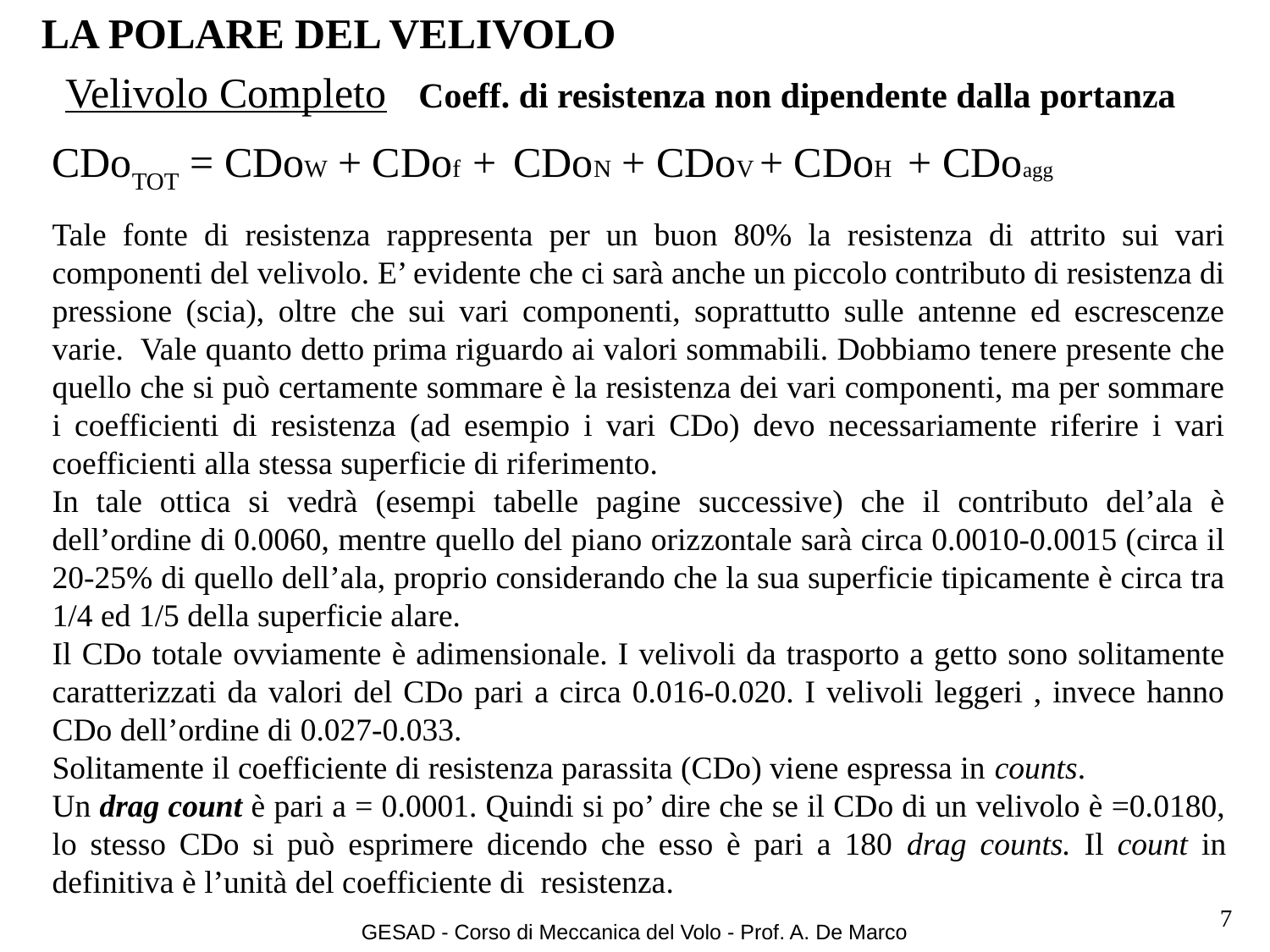

LA POLARE DEL VELIVOLO
Velivolo Completo   Coeff. di resistenza non dipendente dalla portanza
CDoTOT = CDoW + CDof  +  CDoN + CDoV + CDoH  + CDoagg
Tale fonte di resistenza rappresenta per un buon 80% la resistenza di attrito sui vari componenti del velivolo. E’ evidente che ci sarà anche un piccolo contributo di resistenza di pressione (scia), oltre che sui vari componenti, soprattutto sulle antenne ed escrescenze varie.  Vale quanto detto prima riguardo ai valori sommabili. Dobbiamo tenere presente che quello che si può certamente sommare è la resistenza dei vari componenti, ma per sommare i coefficienti di resistenza (ad esempio i vari CDo) devo necessariamente riferire i vari coefficienti alla stessa superficie di riferimento.
In tale ottica si vedrà (esempi tabelle pagine successive) che il contributo del’ala è dell’ordine di 0.0060, mentre quello del piano orizzontale sarà circa 0.0010-0.0015 (circa il 20-25% di quello dell’ala, proprio considerando che la sua superficie tipicamente è circa tra 1/4 ed 1/5 della superficie alare.
Il CDo totale ovviamente è adimensionale. I velivoli da trasporto a getto sono solitamente caratterizzati da valori del CDo pari a circa 0.016-0.020. I velivoli leggeri , invece hanno CDo dell’ordine di 0.027-0.033.
Solitamente il coefficiente di resistenza parassita (CDo) viene espressa in counts.
Un drag count è pari a = 0.0001. Quindi si po’ dire che se il CDo di un velivolo è =0.0180, lo stesso CDo si può esprimere dicendo che esso è pari a 180 drag counts. Il count in definitiva è l’unità del coefficiente di  resistenza.

7
GESAD - Corso di Meccanica del Volo - Prof. A. De Marco